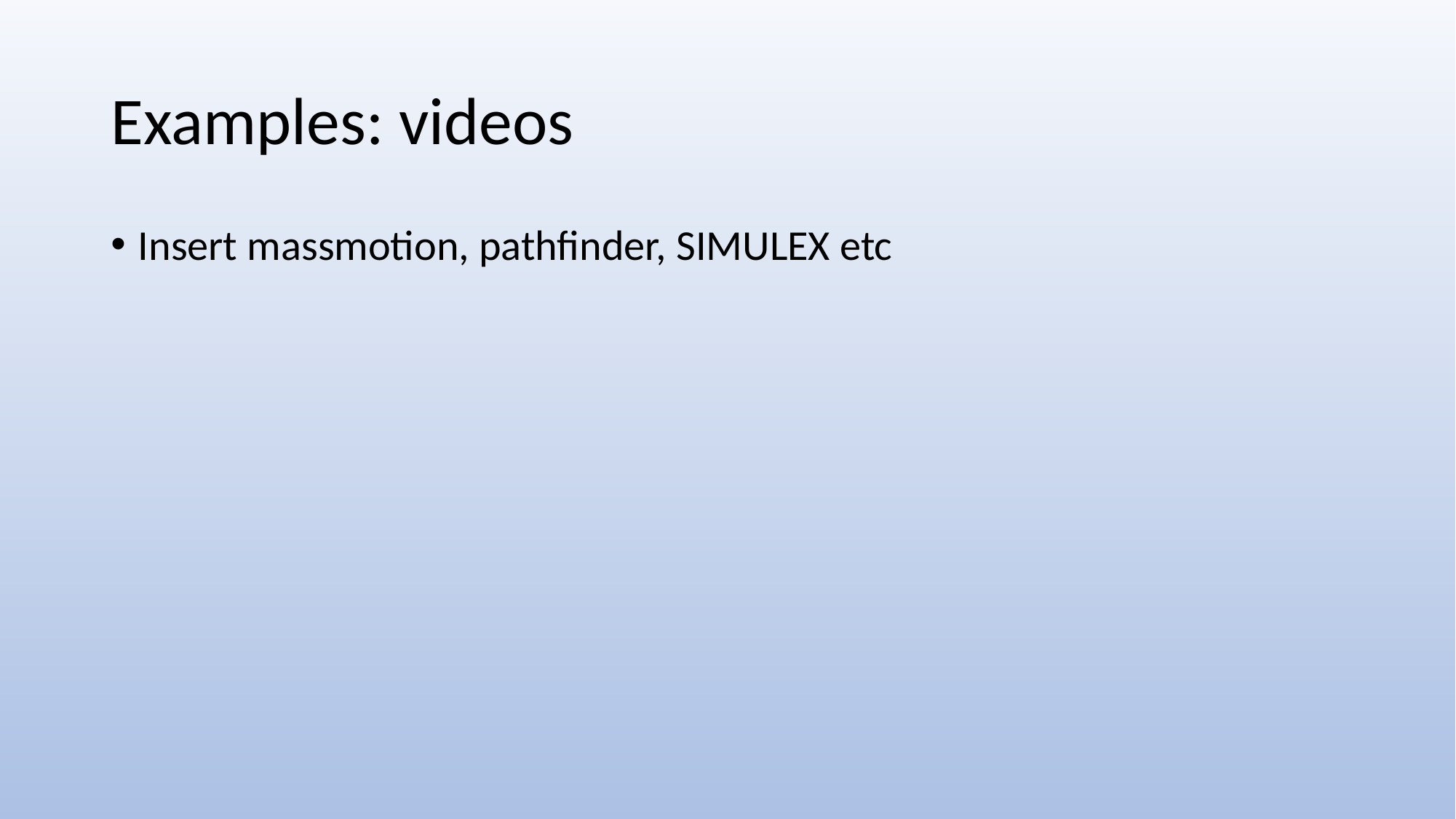

# Examples: videos
Insert massmotion, pathfinder, SIMULEX etc